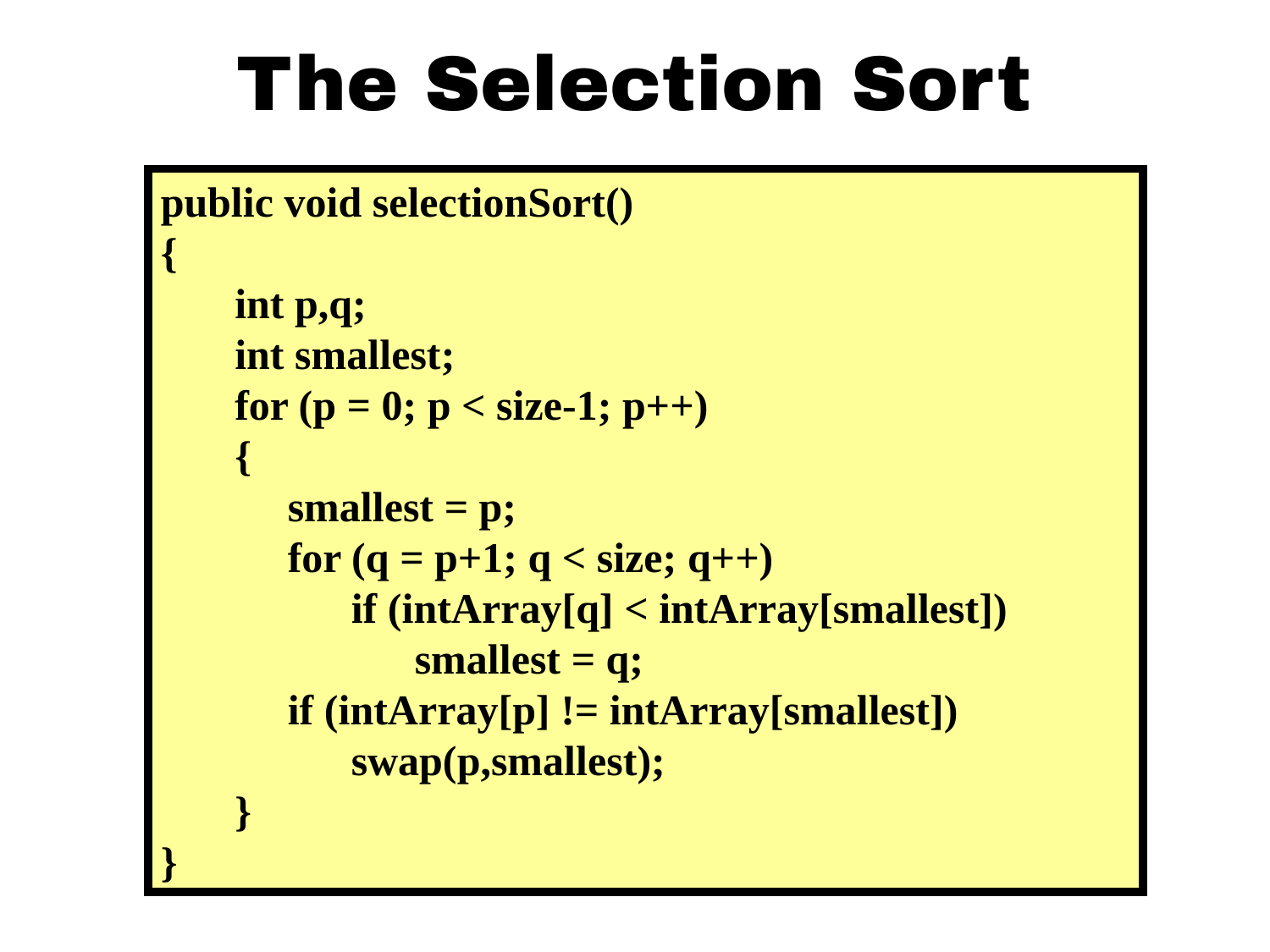

# The Selection Sort
public void selectionSort()
{
       int p,q;
       int smallest;
       for (p = 0; p < size-1; p++)
       {
		smallest = p;
		for (q = p+1; q < size; q++)
			if (intArray[q] < intArray[smallest])
	       		smallest = q;
		if (intArray[p] != intArray[smallest])
	       	swap(p,smallest);
       }
}